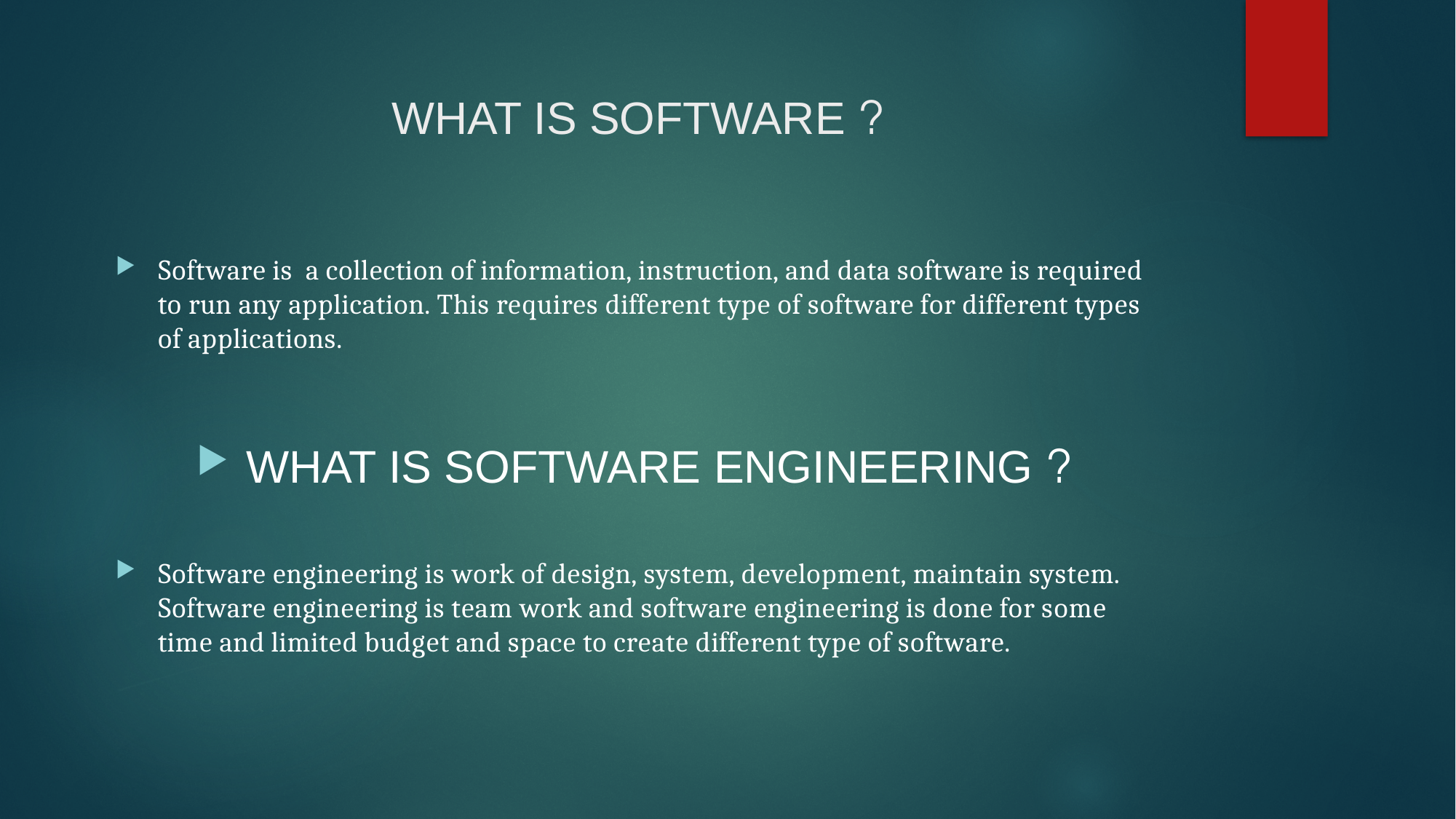

# WHAT IS SOFTWARE ?

Software is  a collection of information, instruction, and data software is required to run any application. This requires different type of software for different types of applications.

WHAT IS SOFTWARE ENGINEERING ?

Software engineering is work of design, system, development, maintain system. Software engineering is team work and software engineering is done for some time and limited budget and space to create different type of software.